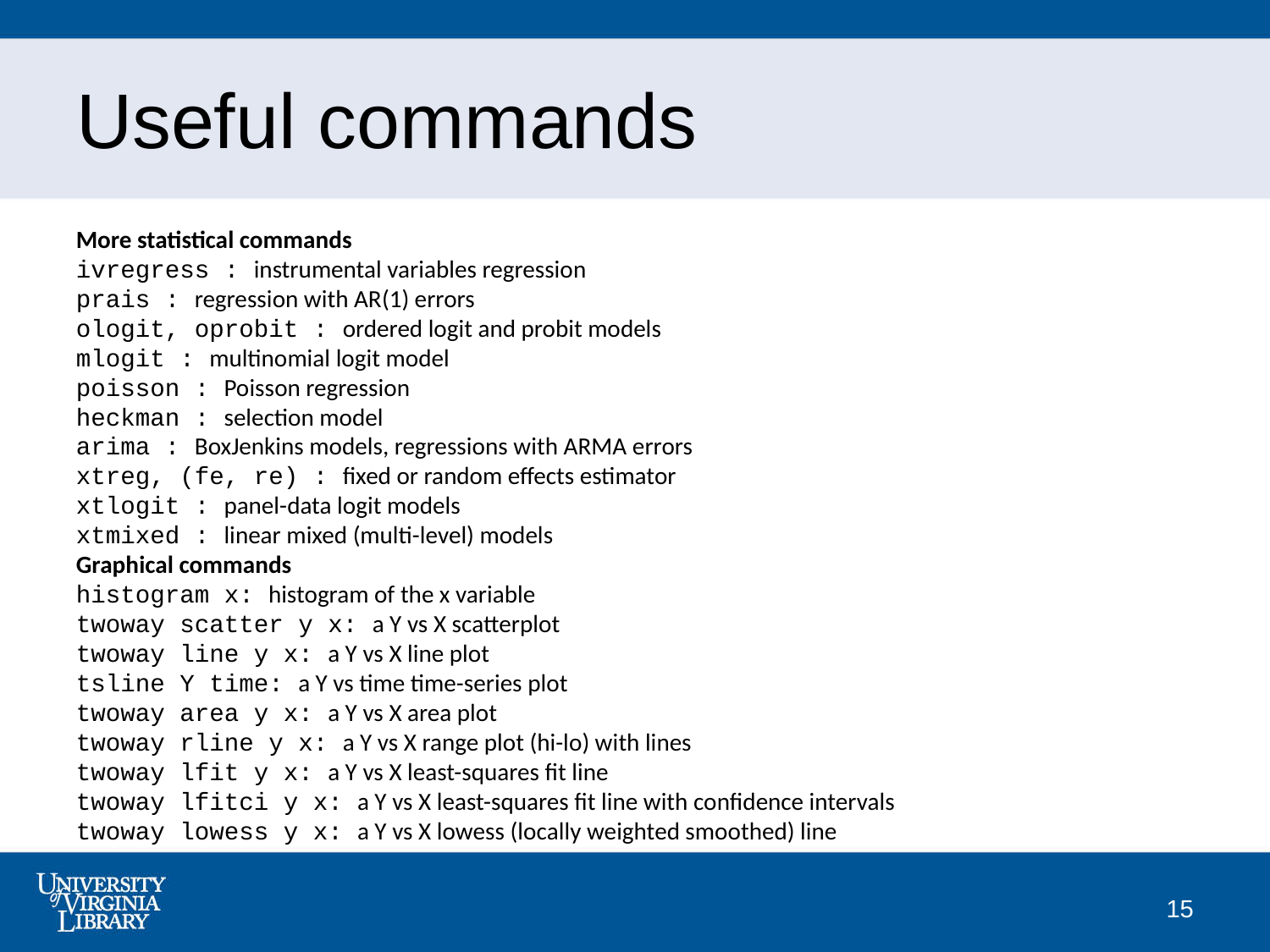

Useful commands
More statistical commands
ivregress : instrumental variables regression
prais : regression with AR(1) errors
ologit, oprobit : ordered logit and probit models
mlogit : multinomial logit model
poisson : Poisson regression
heckman : selection model
arima : BoxJenkins models, regressions with ARMA errors
xtreg, (fe, re) : fixed or random effects estimator
xtlogit : panel-data logit models
xtmixed : linear mixed (multi-level) models
Graphical commands
histogram x: histogram of the x variable
twoway scatter y x: a Y vs X scatterplot
twoway line y x: a Y vs X line plot
tsline Y time: a Y vs time time-series plot
twoway area y x: a Y vs X area plot
twoway rline y x: a Y vs X range plot (hi-lo) with lines
twoway lfit y x: a Y vs X least-squares fit line
twoway lfitci y x: a Y vs X least-squares fit line with confidence intervals
twoway lowess y x: a Y vs X lowess (locally weighted smoothed) line